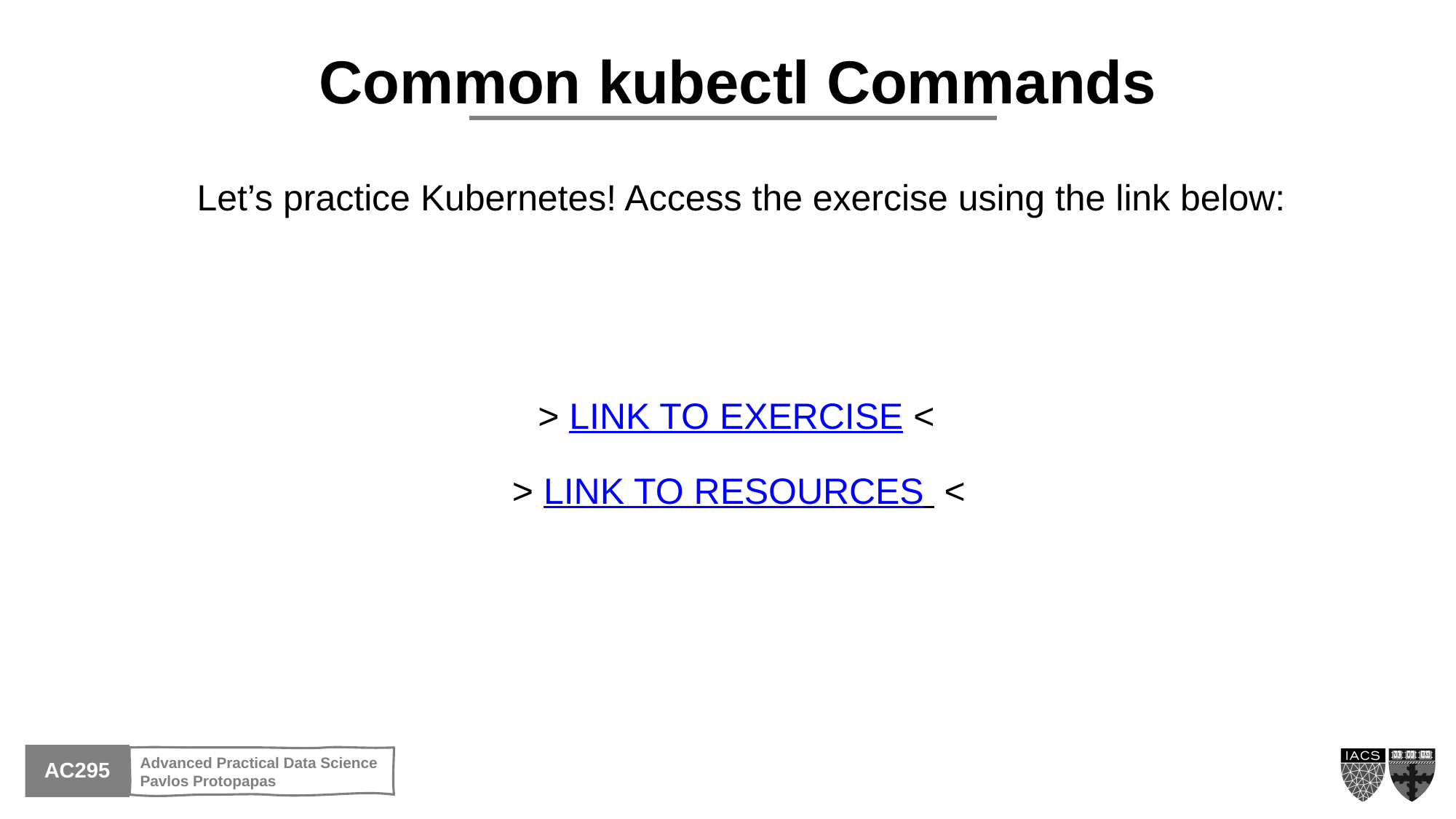

Common kubectl Commands
Let’s practice Kubernetes! Access the exercise using the link below:
> LINK TO EXERCISE <
> LINK TO RESOURCES  <